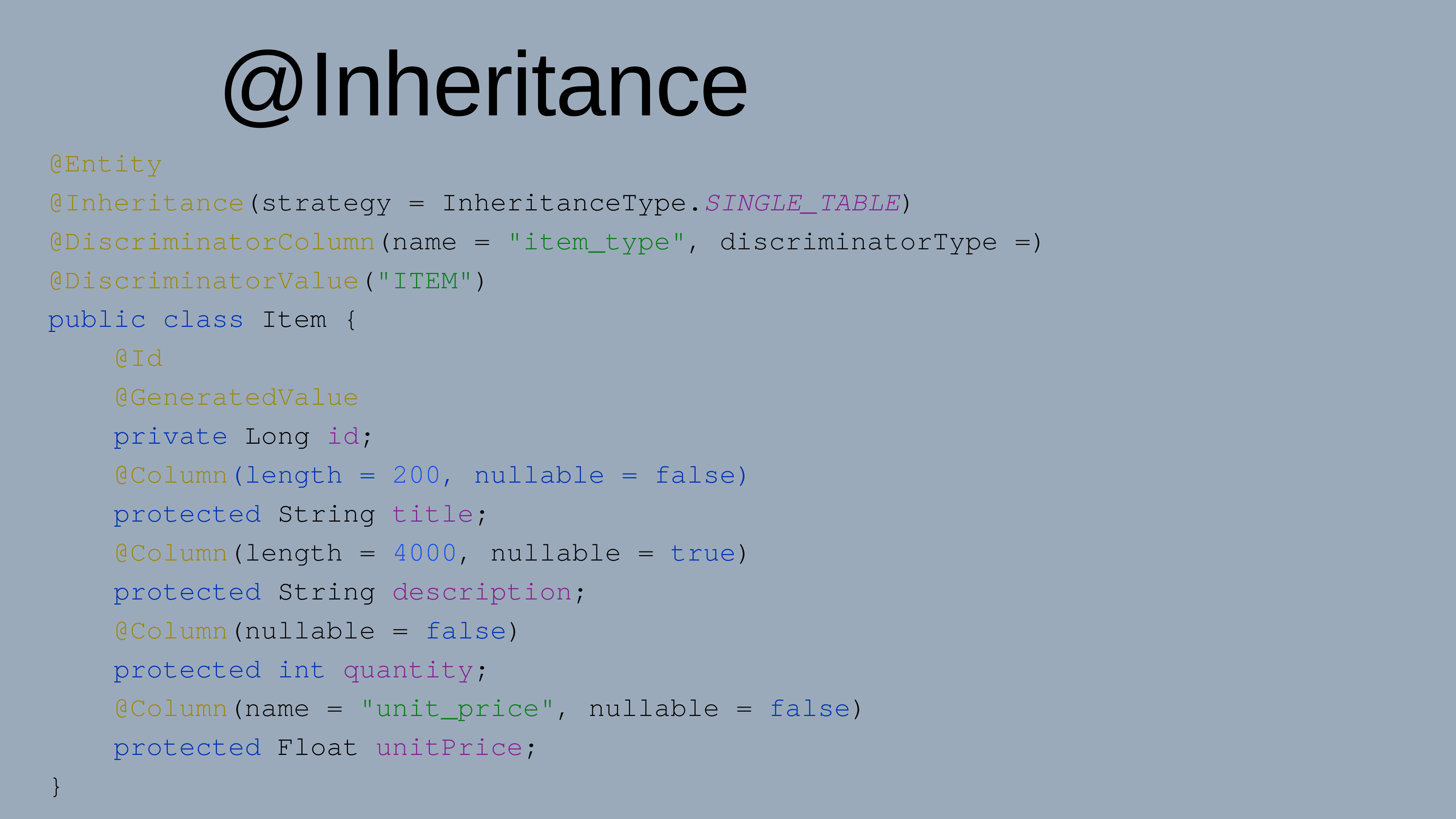

@Inheritance
@Entity
@Inheritance(strategy = InheritanceType.SINGLE_TABLE)
@DiscriminatorColumn(name = "item_type", discriminatorType =)
@DiscriminatorValue("ITEM")
public class Item {
    @Id
    @GeneratedValue
    private Long id;
    @Column(length = 200, nullable = false)
    protected String title;
    @Column(length = 4000, nullable = true)
    protected String description;
    @Column(nullable = false)
    protected int quantity;
    @Column(name = "unit_price", nullable = false)
    protected Float unitPrice;
}